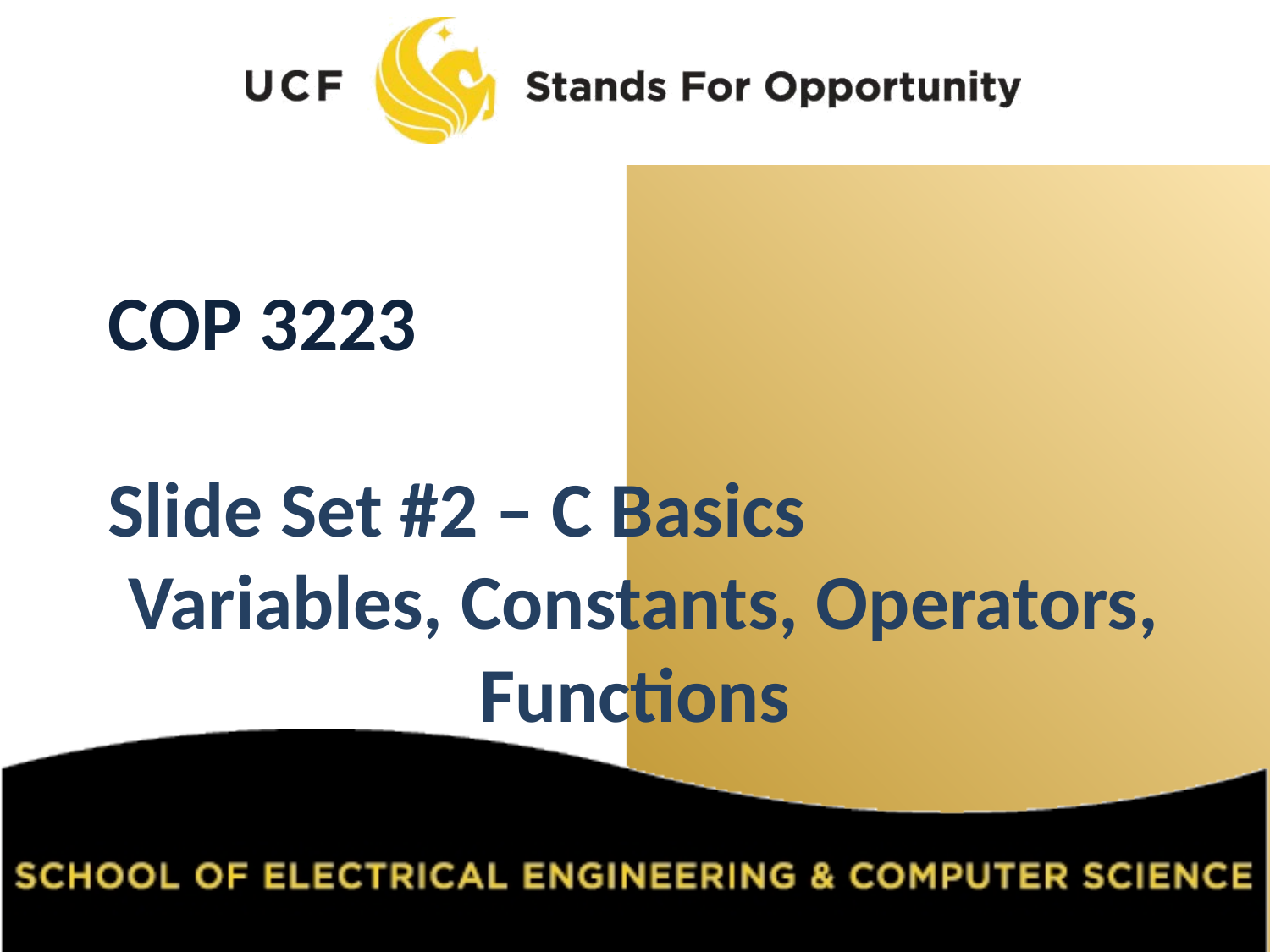

COP 3223

Slide Set #2 – C Basics
 Variables, Constants, Operators, Functions